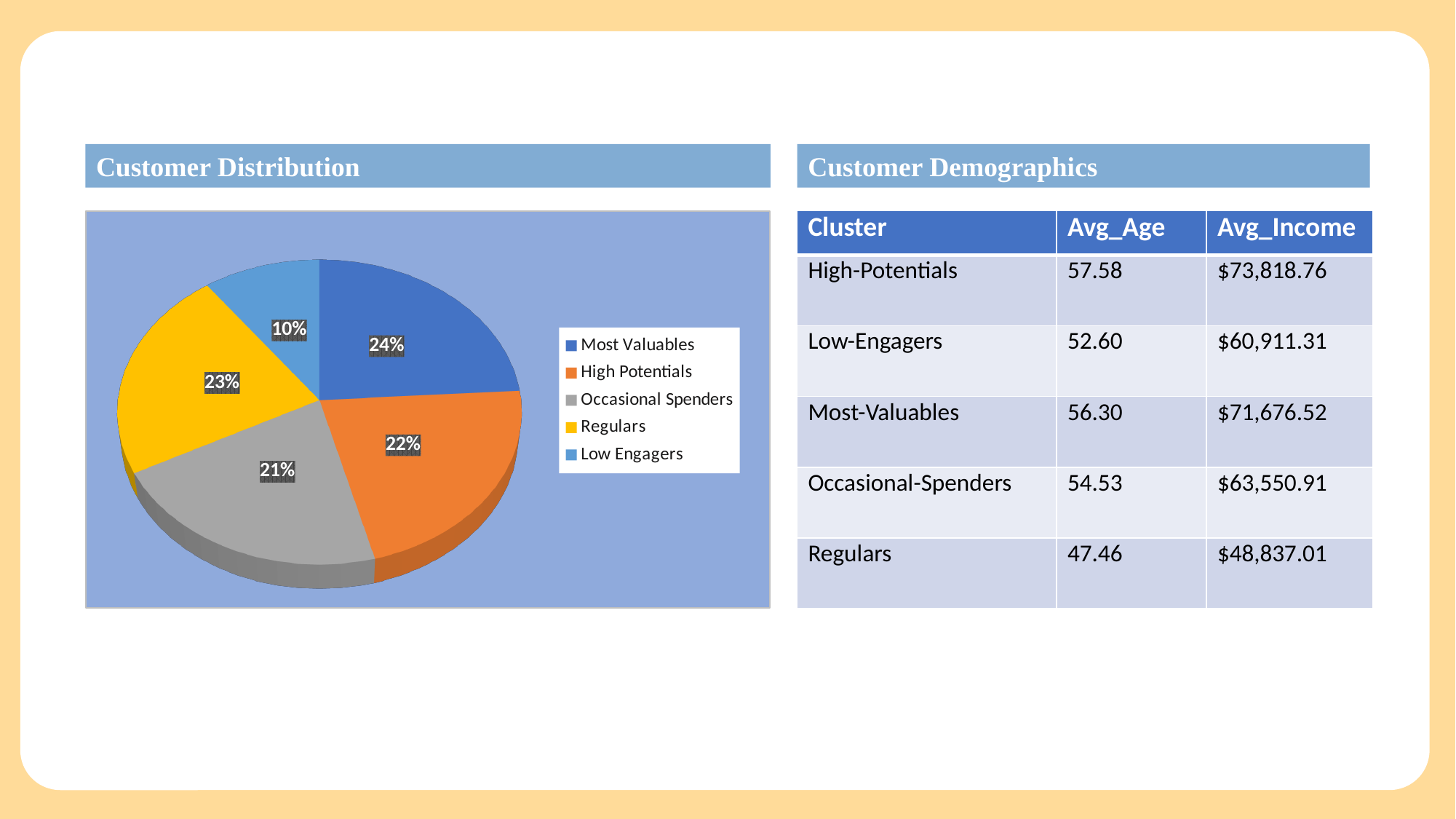

Customer Distribution
Customer Demographics

[unsupported chart]

| Cluster | Avg\_Age | Avg\_Income |
| --- | --- | --- |
| High-Potentials | 57.58 | $73,818.76 |
| Low-Engagers | 52.60 | $60,911.31 |
| Most-Valuables | 56.30 | $71,676.52 |
| Occasional-Spenders | 54.53 | $63,550.91 |
| Regulars | 47.46 | $48,837.01 |